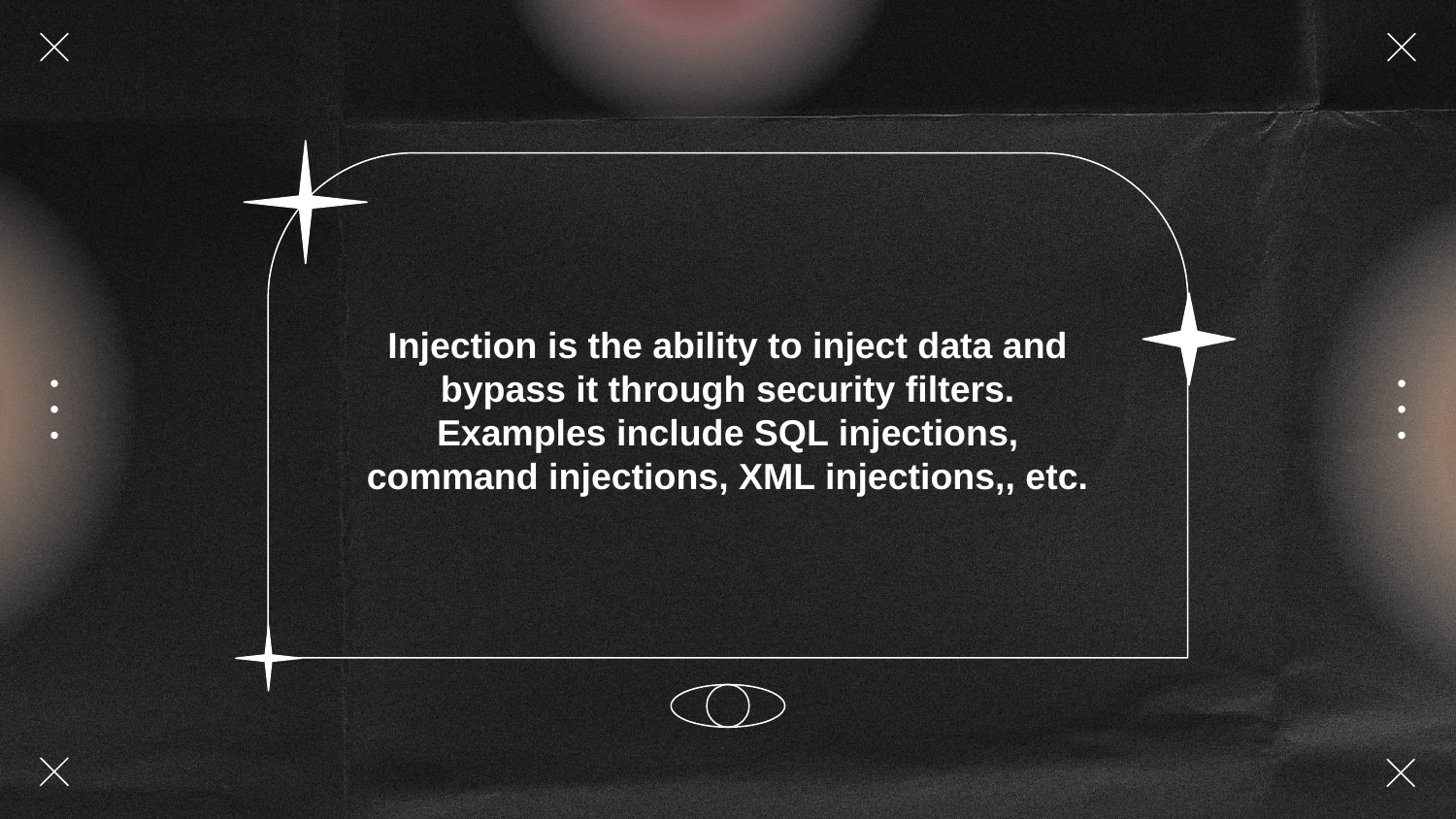

# Injection is the ability to inject data and bypass it through security filters. Examples include SQL injections, command injections, XML injections,, etc.